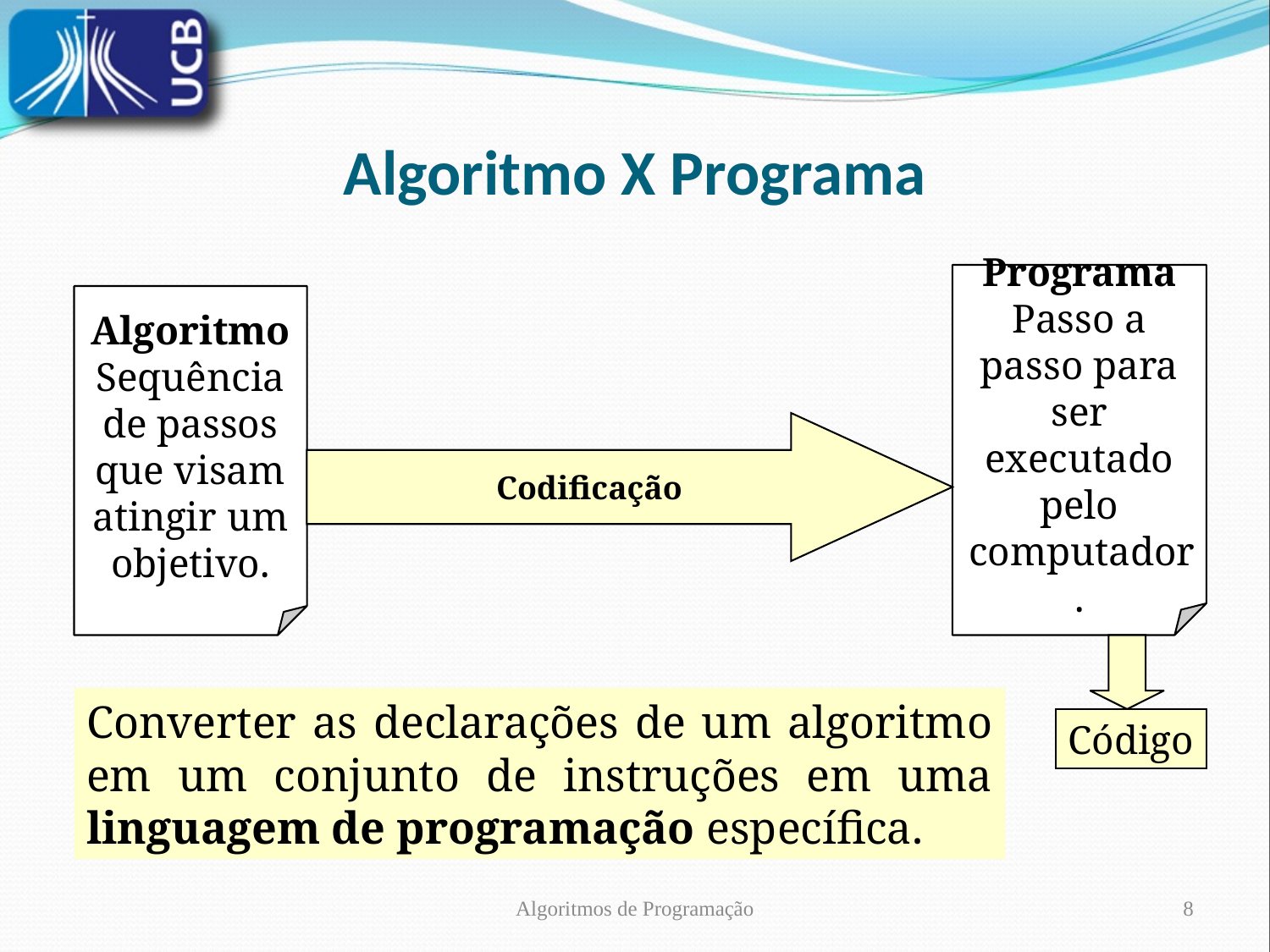

Algoritmo X Programa
Programa
Passo a passo para ser executado pelo computador.
Algoritmo
Sequência de passos que visam atingir um objetivo.
Codificação

Código
Converter as declarações de um algoritmo em um conjunto de instruções em uma linguagem de programação específica.
Algoritmos de Programação
8